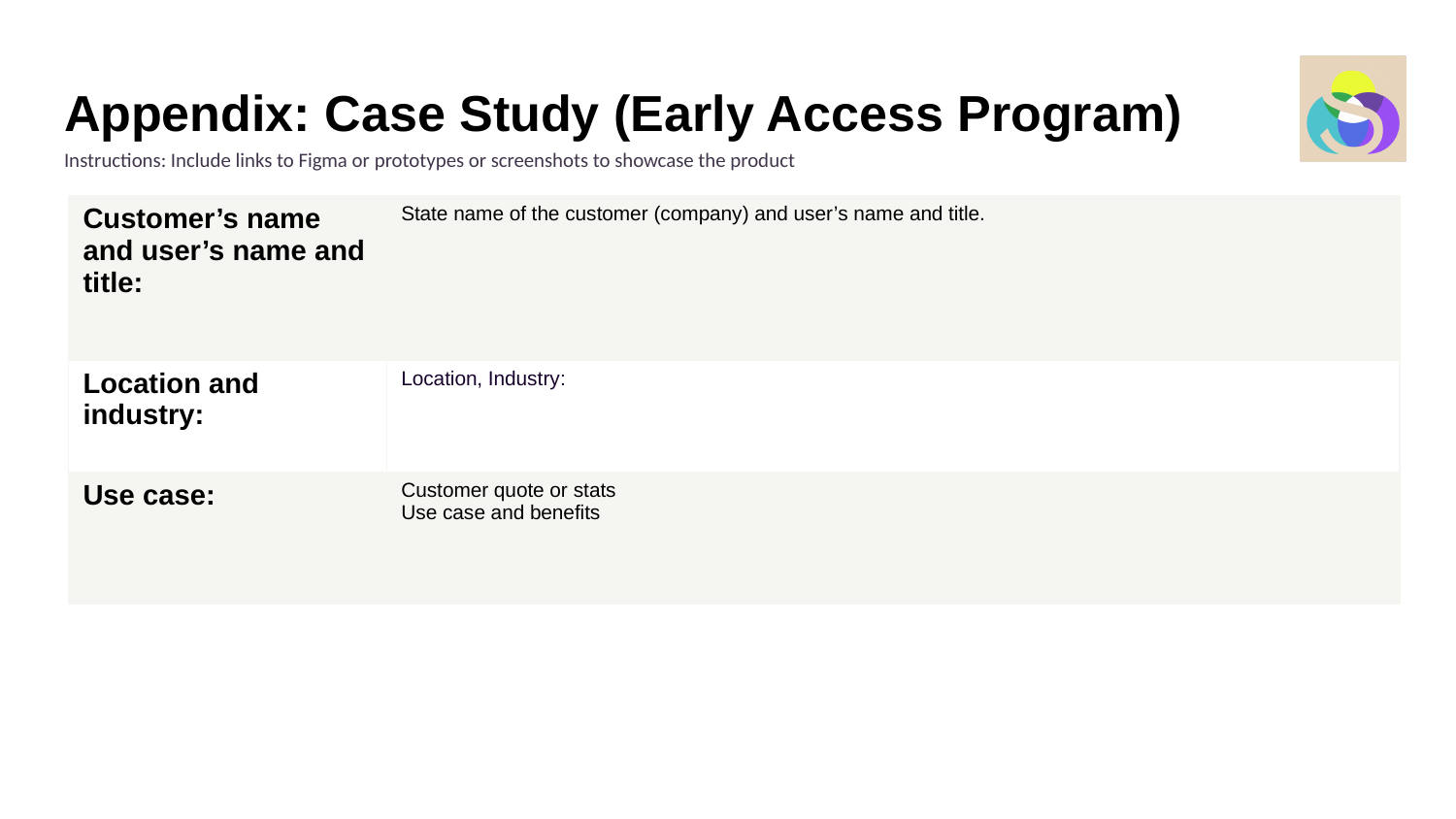

# Appendix: Case Study (Early Access Program)
Instructions: Include links to Figma or prototypes or screenshots to showcase the product
| Customer’s name and user’s name and title: | State name of the customer (company) and user’s name and title. |
| --- | --- |
| Location and industry: | Location, Industry: |
| Use case: | Customer quote or stats Use case and benefits |